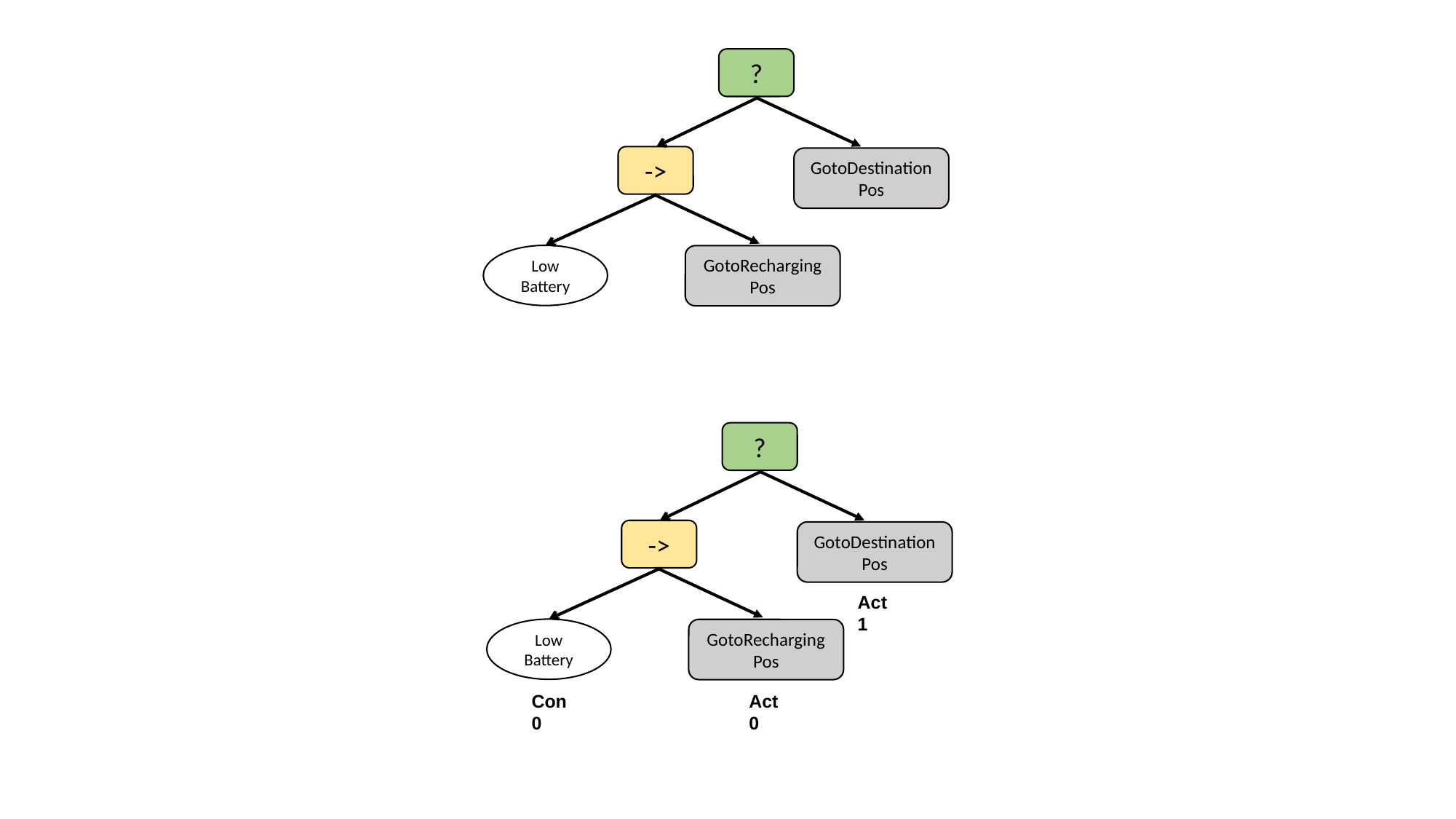

?
->
GotoDestination
Pos
Low
Battery
GotoRechargingPos
?
->
GotoDestination
Pos
Act1
Low
Battery
GotoRechargingPos
Con0
Act0